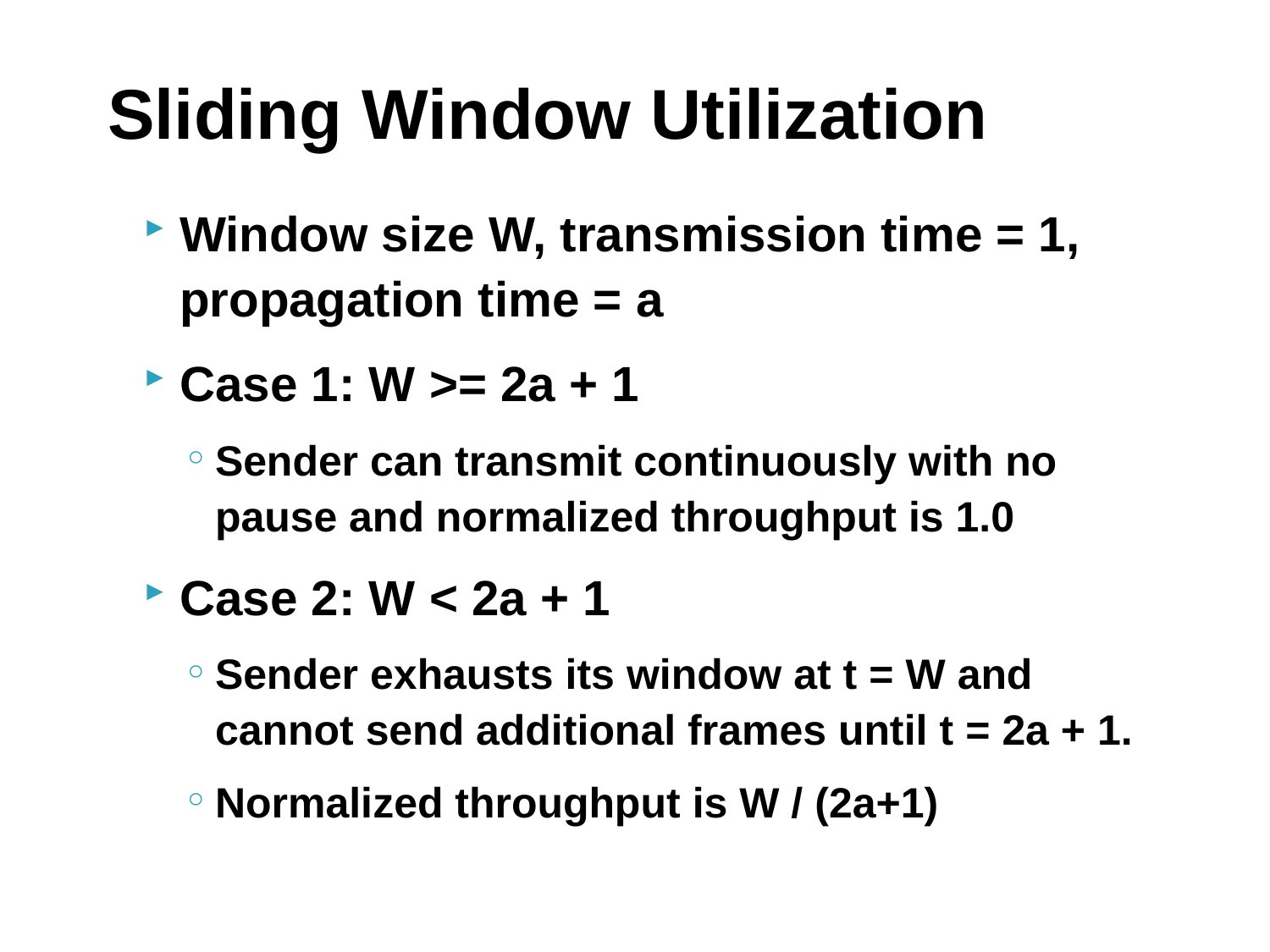

# Sliding Window Utilization
Window size W, transmission time = 1, propagation time = a
Case 1: W >= 2a + 1
Sender can transmit continuously with no pause and normalized throughput is 1.0
Case 2: W < 2a + 1
Sender exhausts its window at t = W and cannot send additional frames until t = 2a + 1.
Normalized throughput is W / (2a+1)